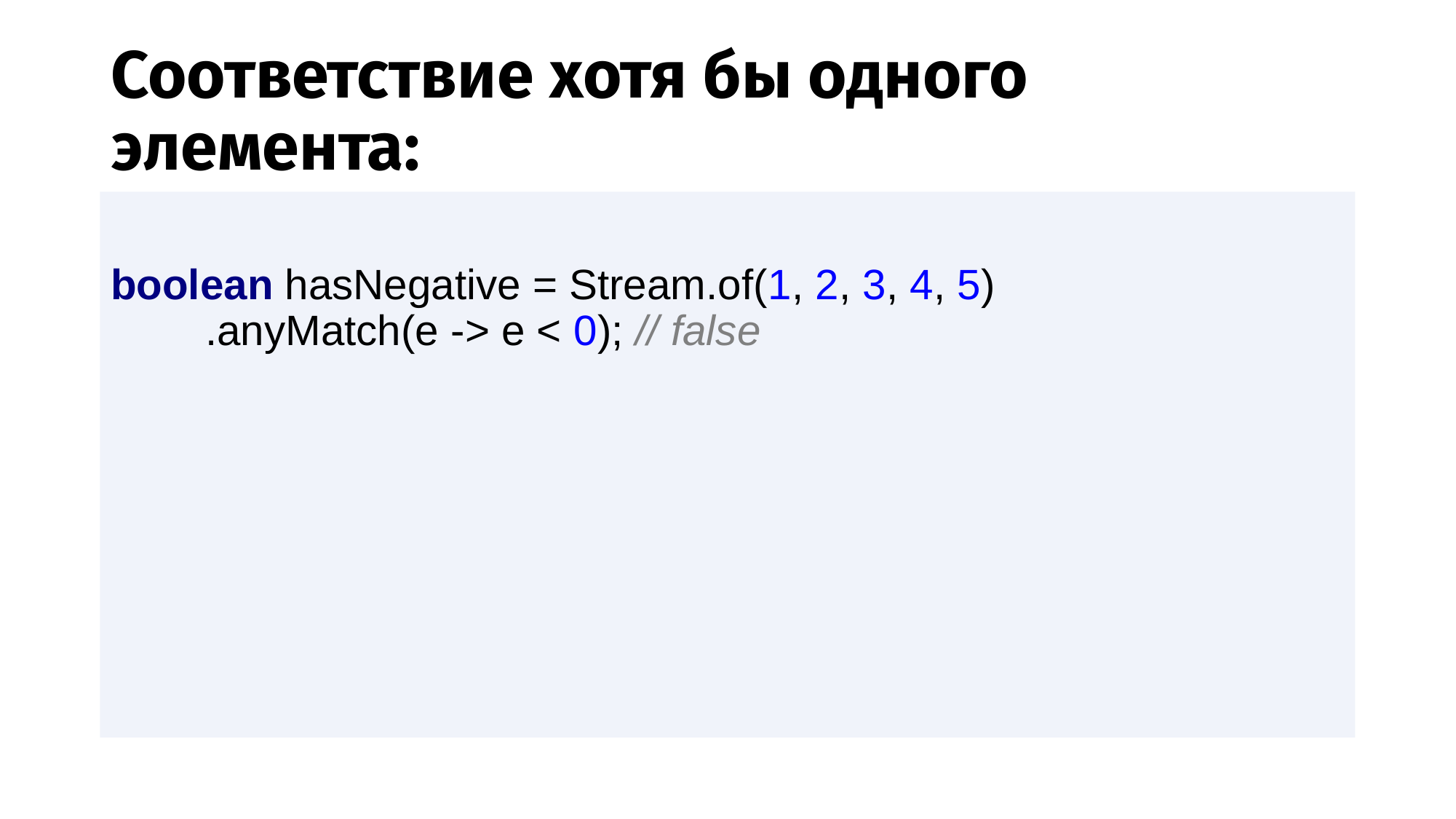

# Соответствие хотя бы одного элемента:

boolean hasNegative = Stream.of(1, 2, 3, 4, 5)
        .anyMatch(e -> e < 0); // false